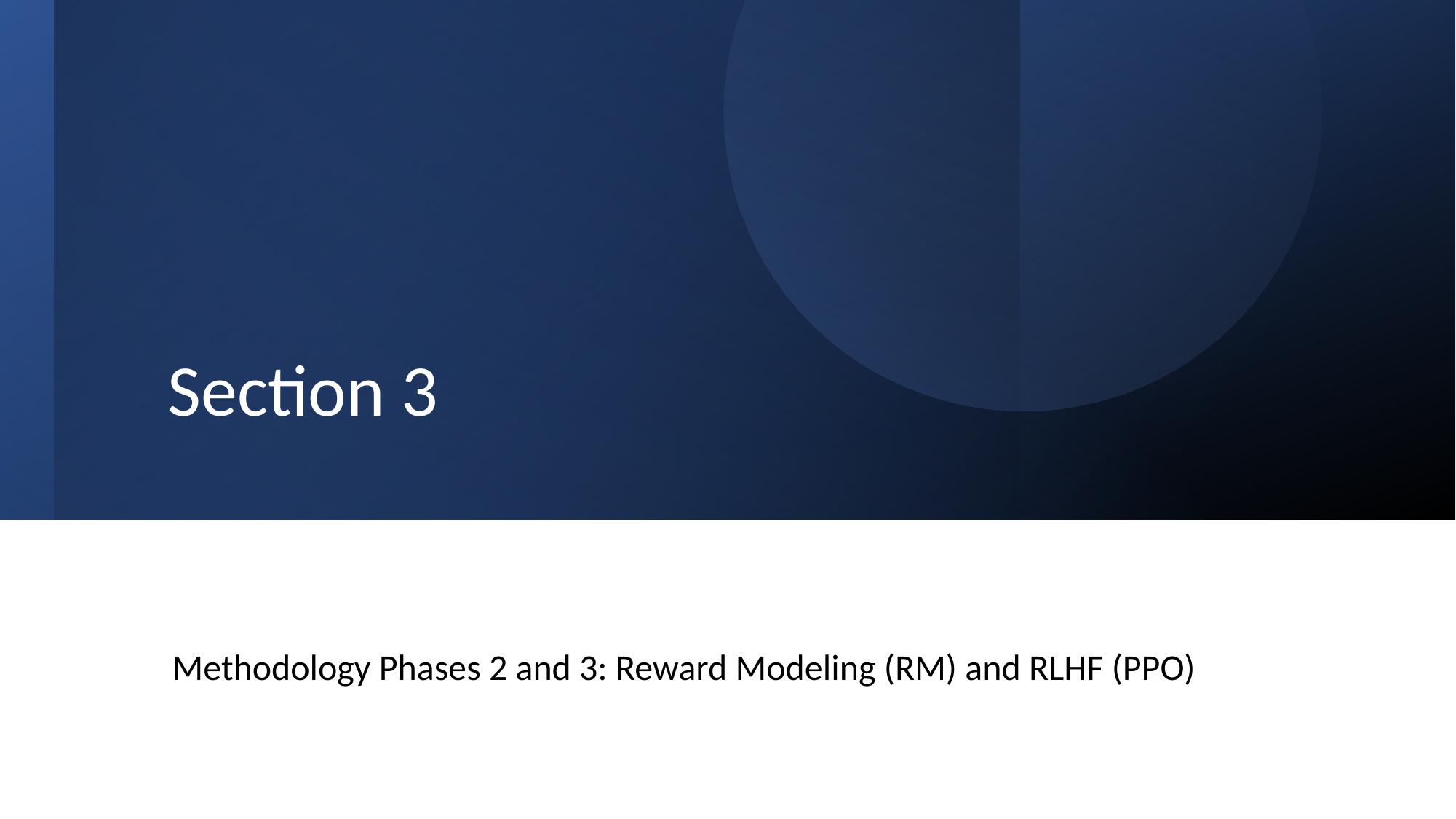

# Section 3
Methodology Phases 2 and 3: Reward Modeling (RM) and RLHF (PPO)